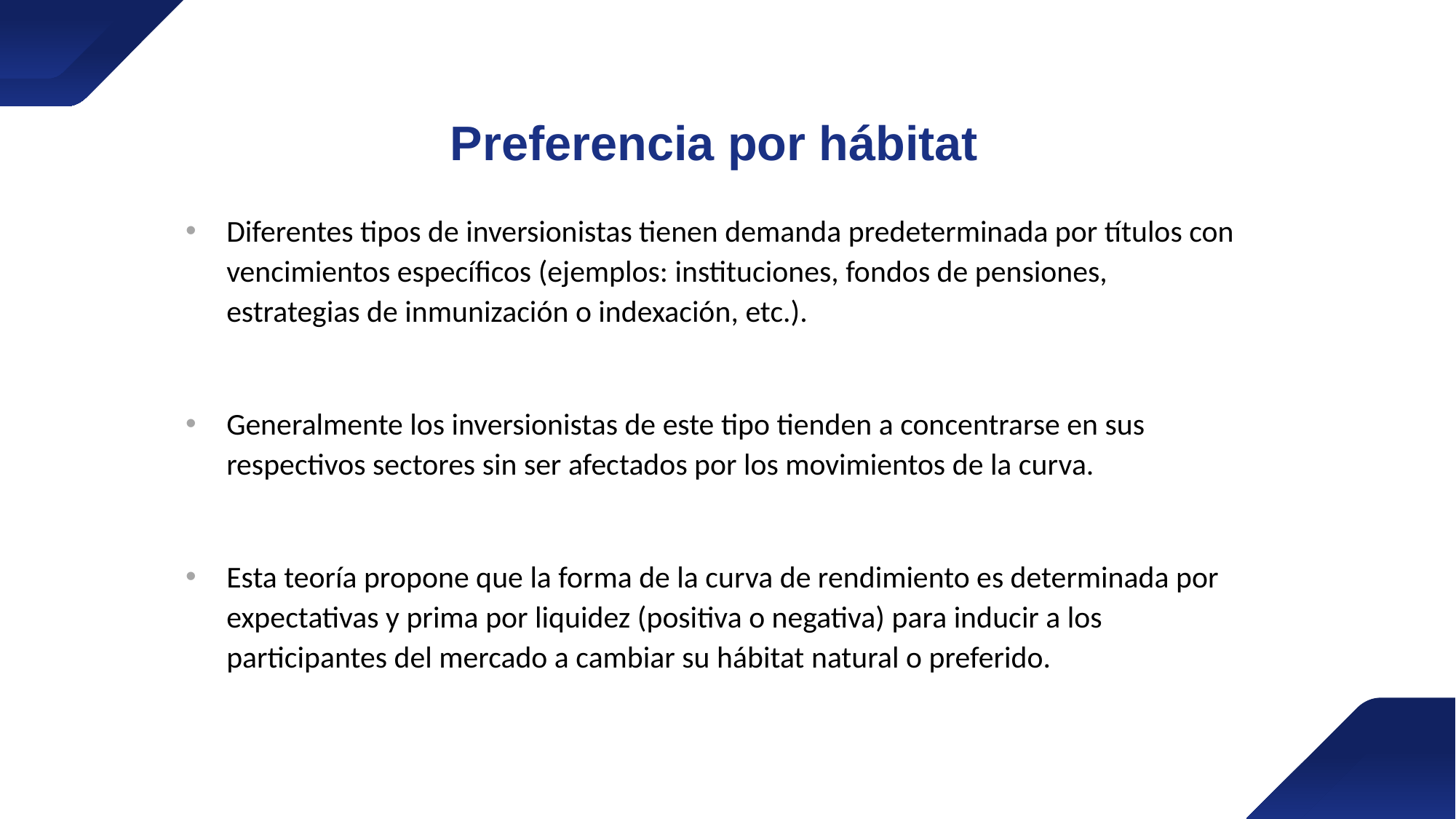

Preferencia por hábitat
Diferentes tipos de inversionistas tienen demanda predeterminada por títulos con vencimientos específicos (ejemplos: instituciones, fondos de pensiones, estrategias de inmunización o indexación, etc.).

Generalmente los inversionistas de este tipo tienden a concentrarse en sus respectivos sectores sin ser afectados por los movimientos de la curva.

Esta teoría propone que la forma de la curva de rendimiento es determinada por expectativas y prima por liquidez (positiva o negativa) para inducir a los participantes del mercado a cambiar su hábitat natural o preferido.